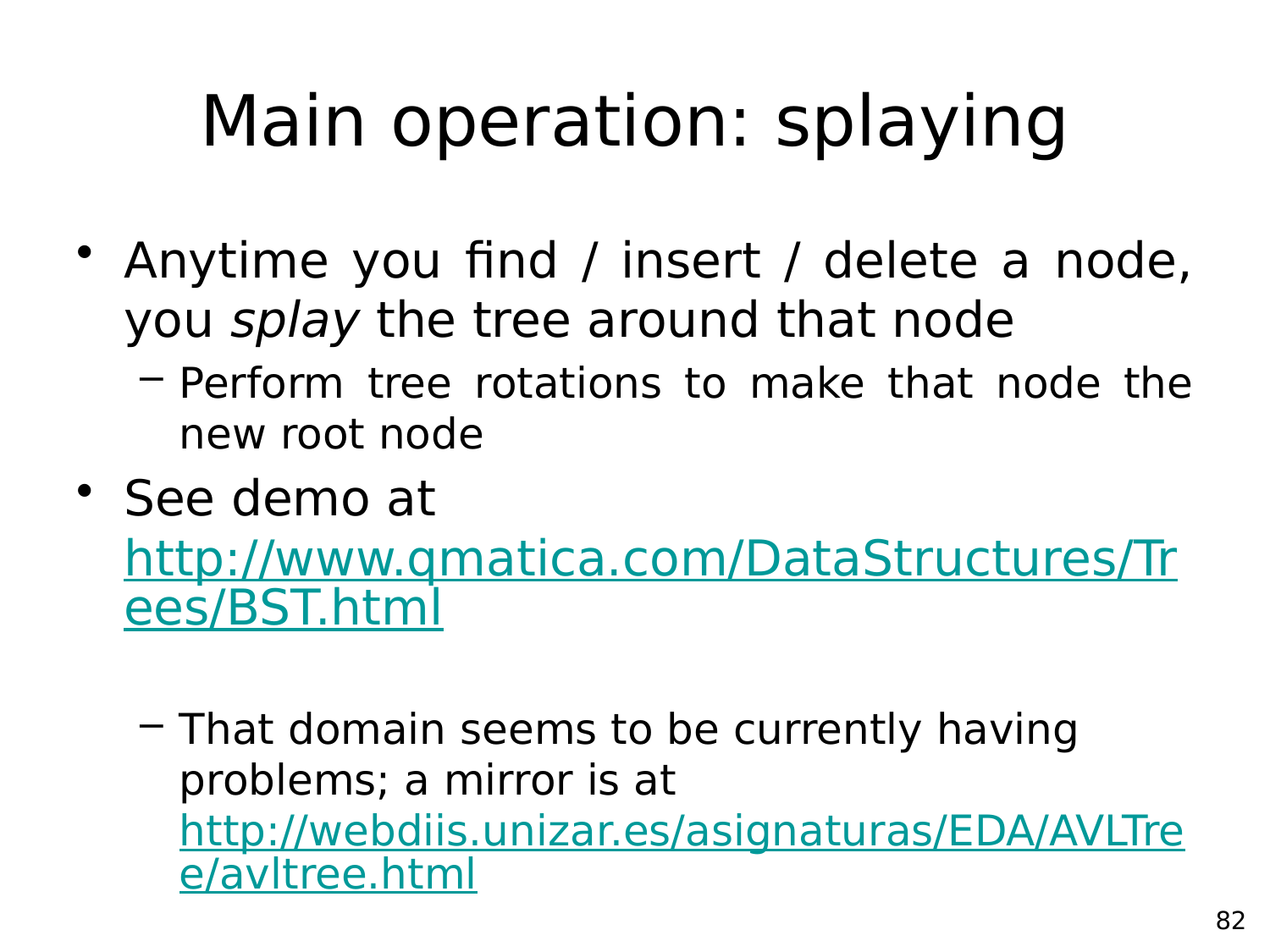

# Main operation: splaying
Anytime you find / insert / delete a node, you splay the tree around that node
Perform tree rotations to make that node the new root node
See demo at http://www.qmatica.com/DataStructures/Trees/BST.html
That domain seems to be currently having problems; a mirror is at http://webdiis.unizar.es/asignaturas/EDA/AVLTree/avltree.html